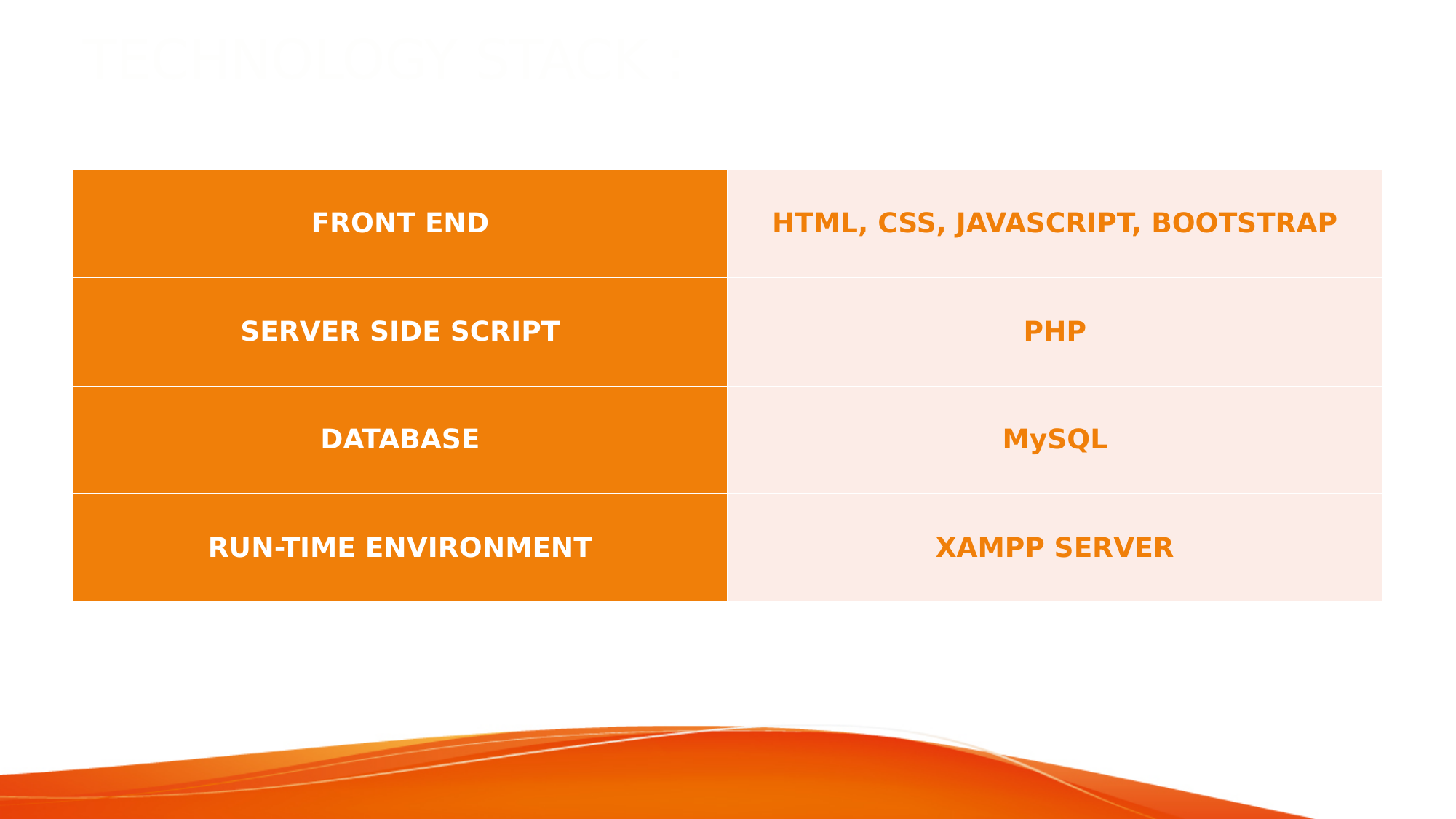

# TECHNOLOGY STACK :
| FRONT END | HTML, CSS, JAVASCRIPT, BOOTSTRAP |
| --- | --- |
| SERVER SIDE SCRIPT | PHP |
| DATABASE | MySQL |
| RUN-TIME ENVIRONMENT | XAMPP SERVER |